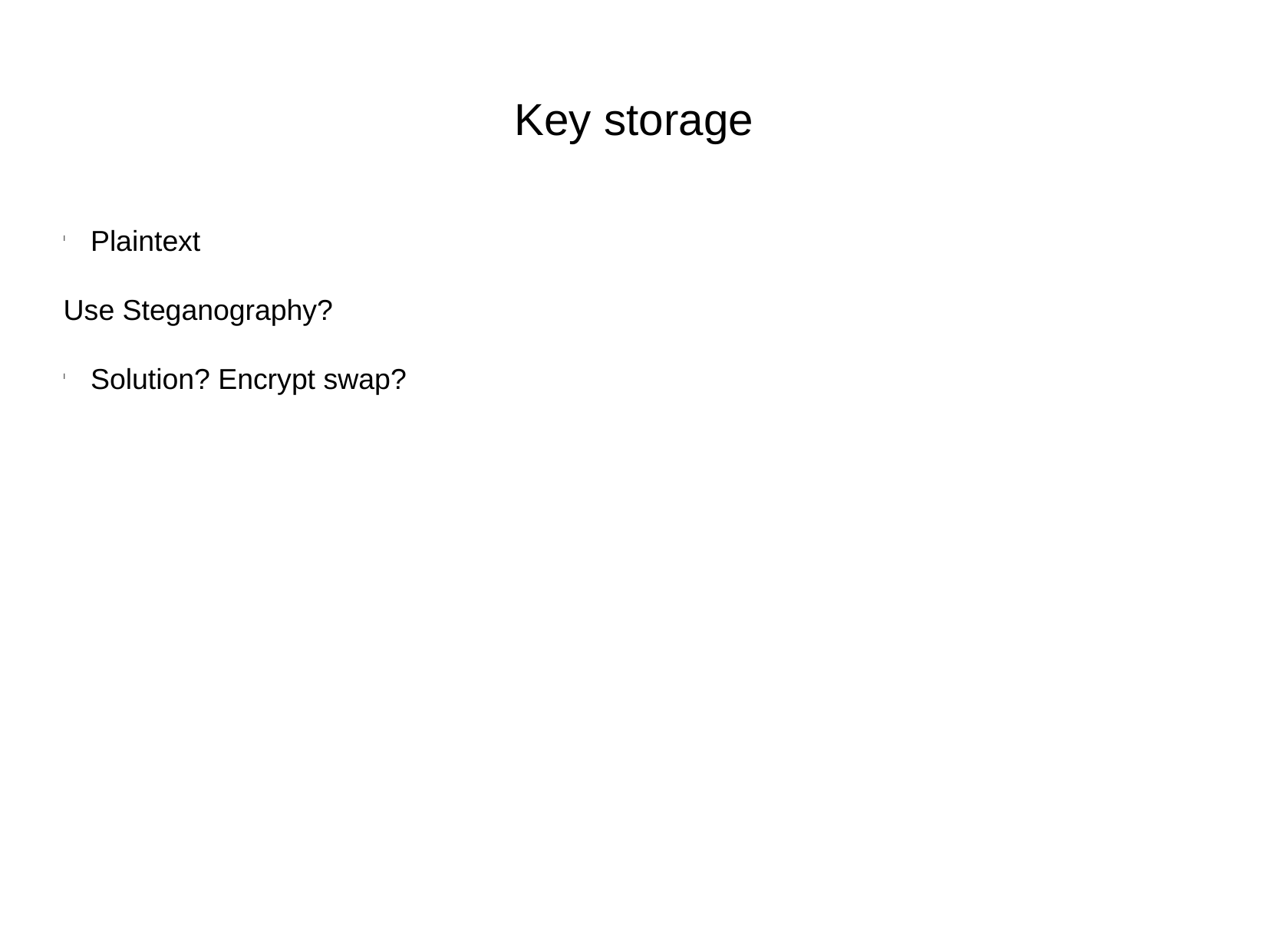

Key storage
Plaintext

Use Steganography?

Solution? Encrypt swap?